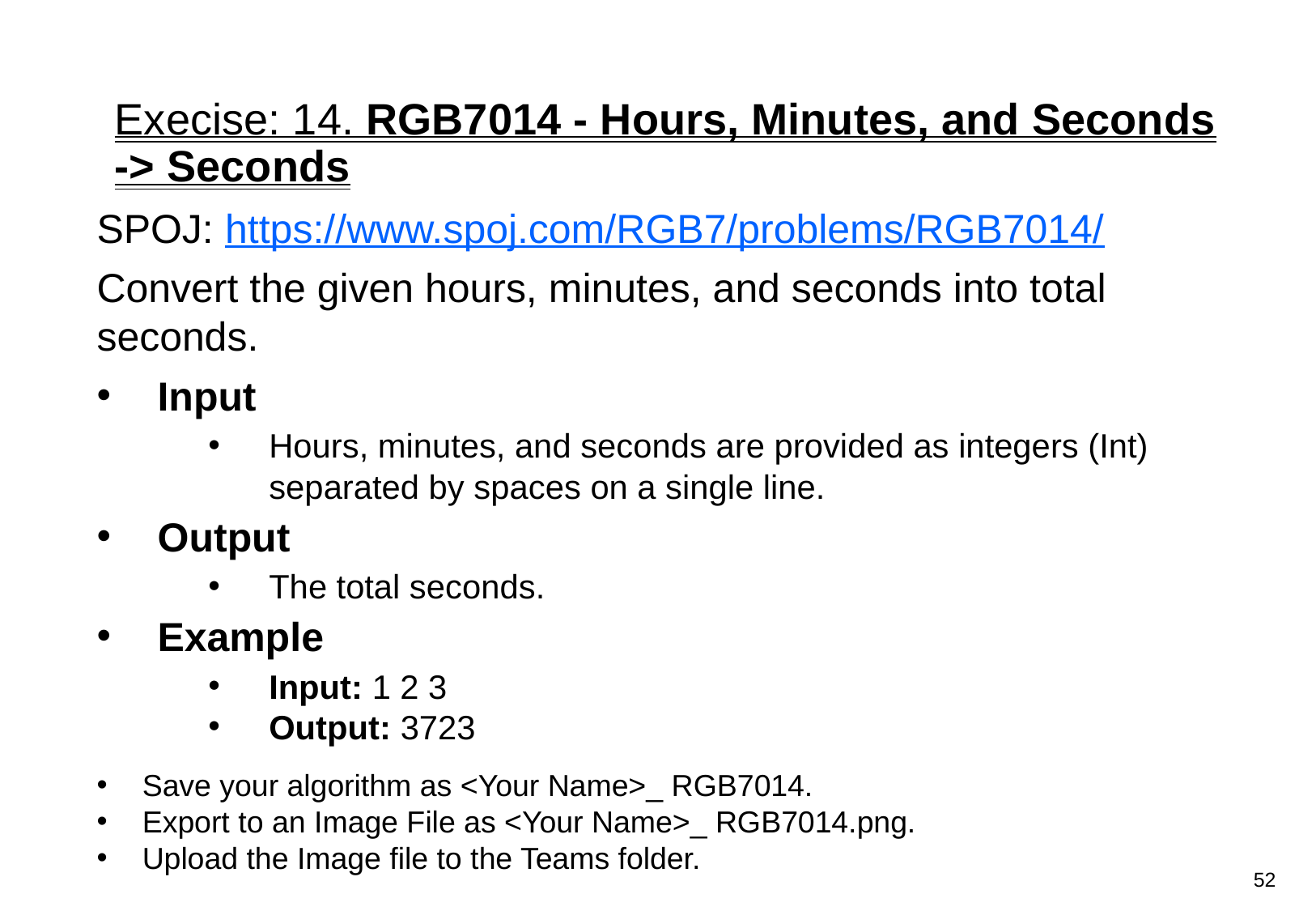

# Execise: 14. RGB7014 - Hours, Minutes, and Seconds -> Seconds
SPOJ: https://www.spoj.com/RGB7/problems/RGB7014/
Convert the given hours, minutes, and seconds into total seconds.
Input
Hours, minutes, and seconds are provided as integers (Int) separated by spaces on a single line.
Output
The total seconds.
Example
Input: 1 2 3
Output: 3723
Save your algorithm as <Your Name>_ RGB7014.
Export to an Image File as <Your Name>_ RGB7014.png.
Upload the Image file to the Teams folder.

52